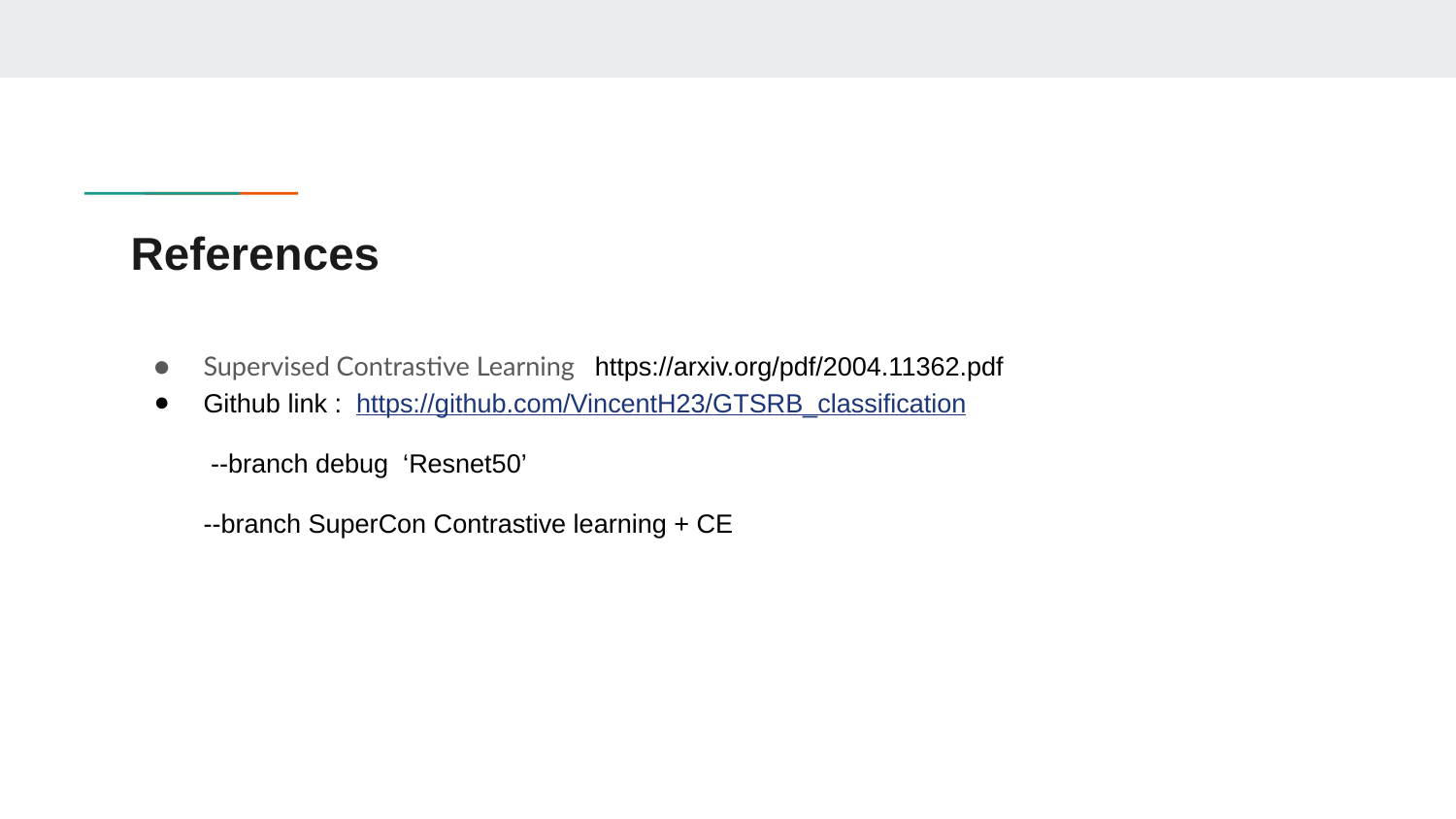

# References
Supervised Contrastive Learning   https://arxiv.org/pdf/2004.11362.pdf
Github link :  https://github.com/VincentH23/GTSRB_classification
 --branch debug  ‘Resnet50’
--branch SuperCon Contrastive learning + CE